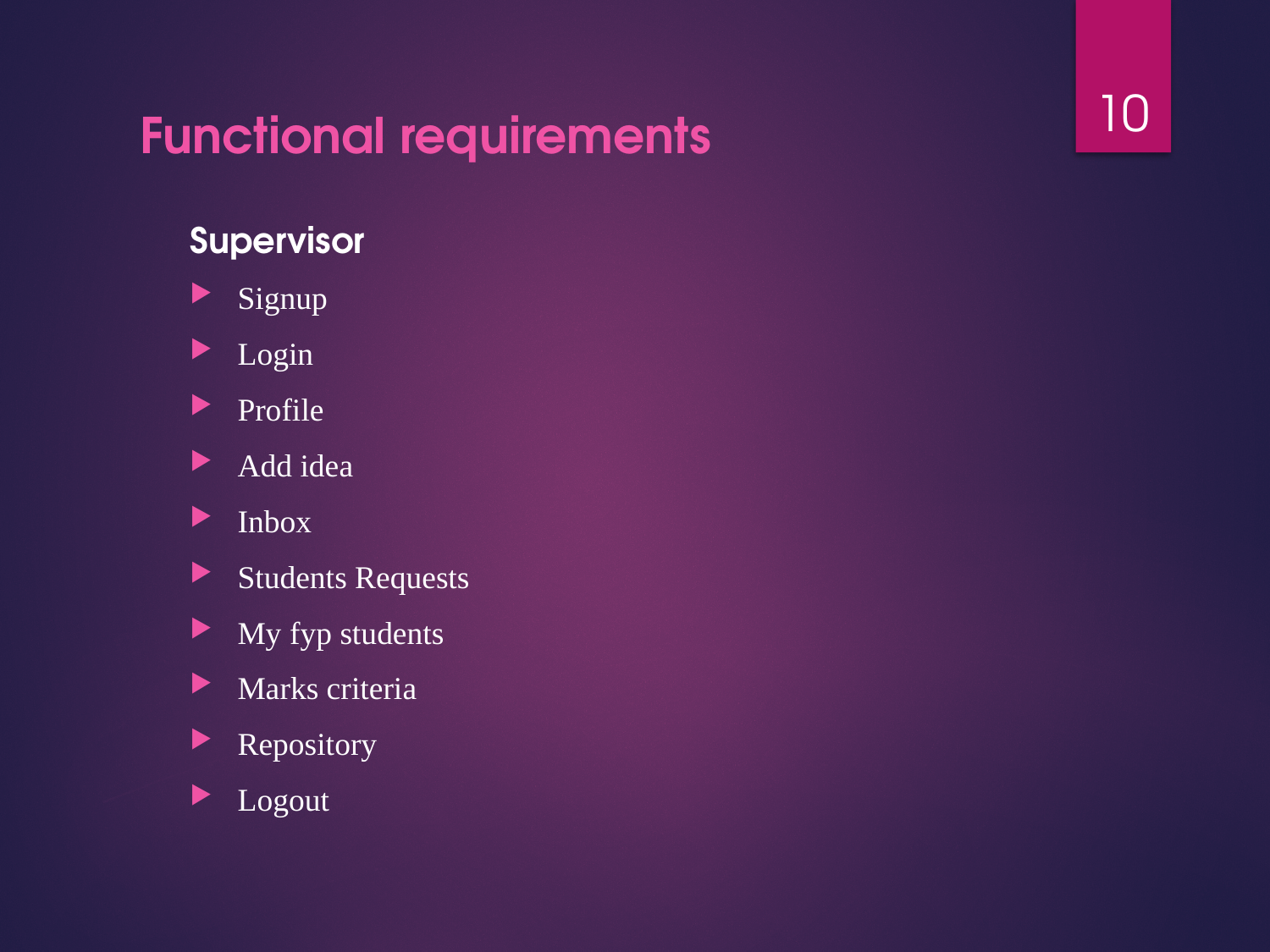

10
# Functional requirements
Supervisor
Signup
Login
Profile
Add idea
Inbox
Students Requests
My fyp students
Marks criteria
Repository
Logout